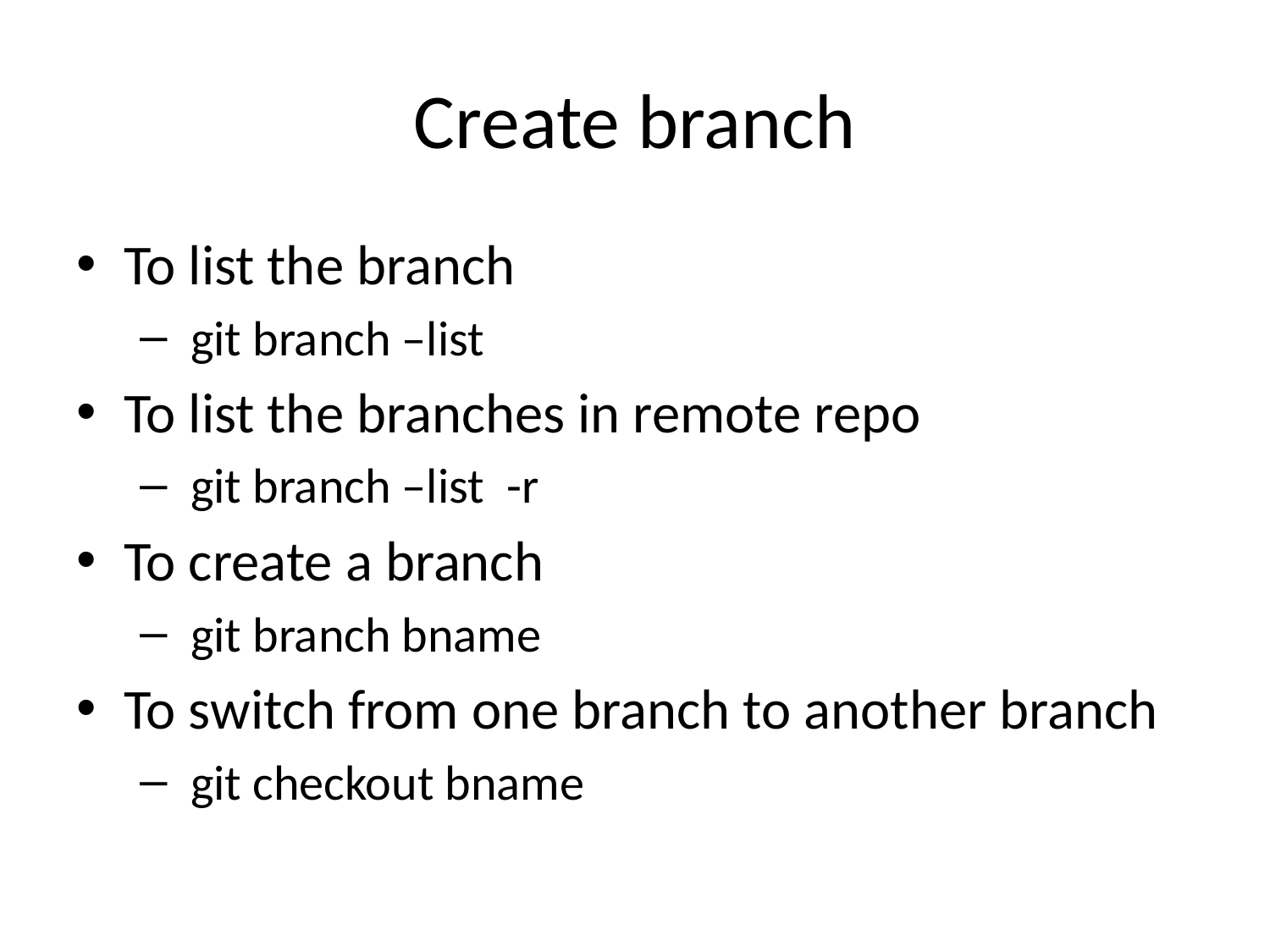

# Create branch
To list the branch
 git branch –list
To list the branches in remote repo
 git branch –list  -r
To create a branch
 git branch bname
To switch from one branch to another branch
 git checkout bname